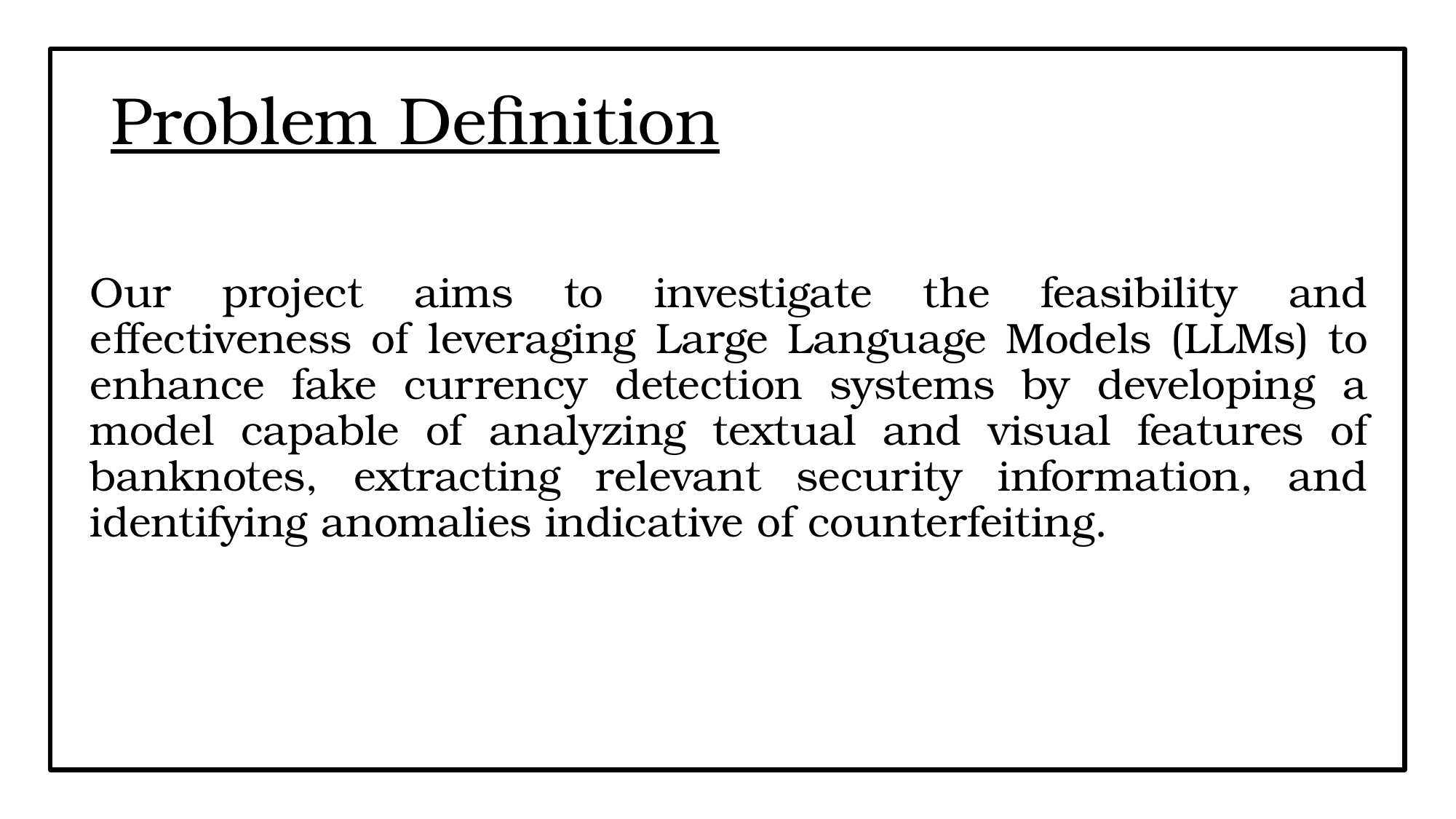

# Problem Definition

Our project aims to investigate the feasibility and effectiveness of leveraging Large Language Models (LLMs) to enhance fake currency detection systems by developing a model capable of analyzing textual and visual features of banknotes, extracting relevant security information, and identifying anomalies indicative of counterfeiting.